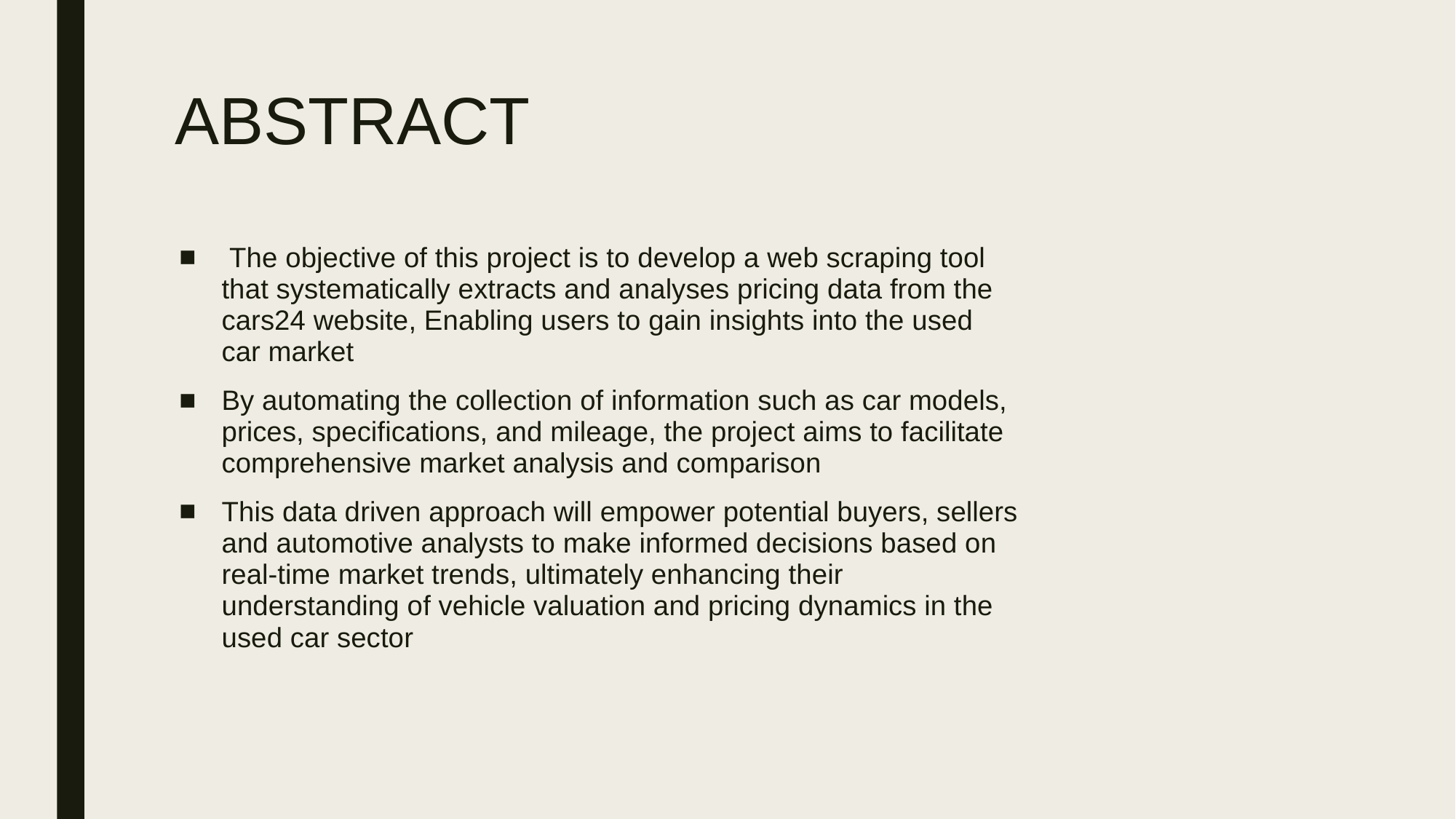

# ABSTRACT
 The objective of this project is to develop a web scraping tool that systematically extracts and analyses pricing data from the cars24 website, Enabling users to gain insights into the used car market
By automating the collection of information such as car models, prices, specifications, and mileage, the project aims to facilitate comprehensive market analysis and comparison
This data driven approach will empower potential buyers, sellers and automotive analysts to make informed decisions based on real-time market trends, ultimately enhancing their understanding of vehicle valuation and pricing dynamics in the used car sector